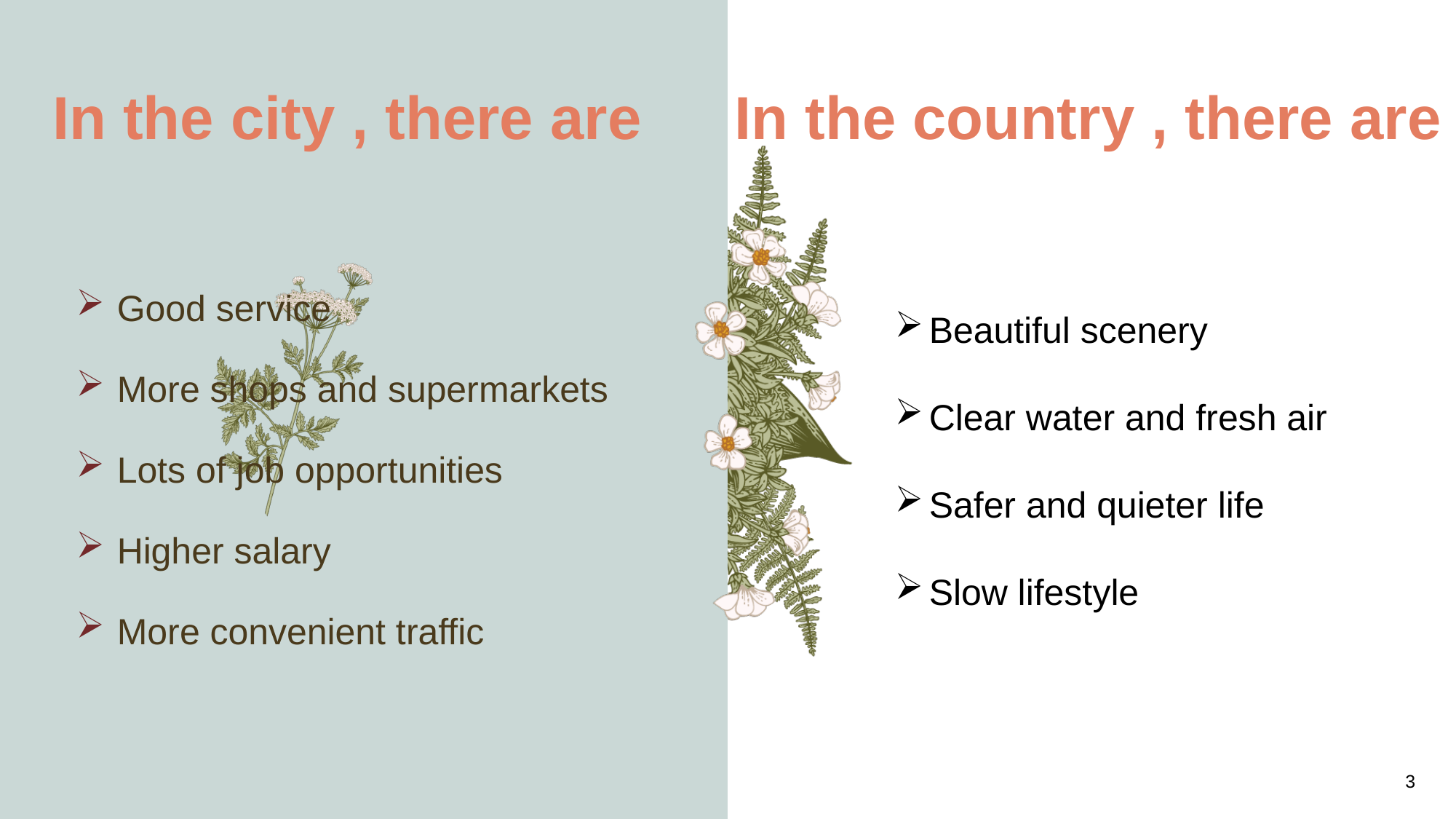

In the city , there are
In the country , there are
Good service
More shops and supermarkets
Lots of job opportunities
Higher salary
More convenient traffic
Beautiful scenery
Clear water and fresh air
Safer and quieter life
Slow lifestyle

3